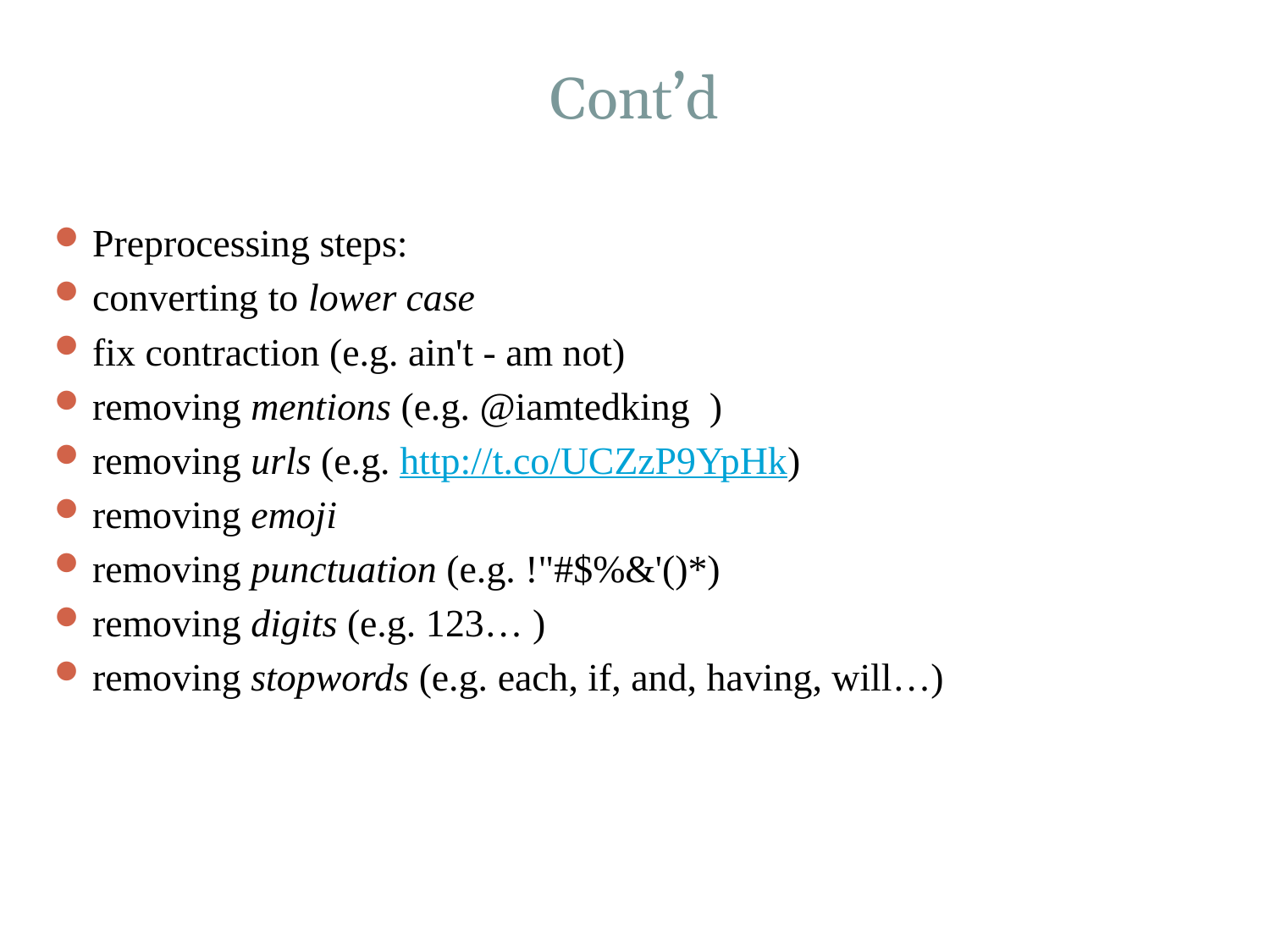

# Cont’d
12
Preprocessing steps:
converting to lower case
fix contraction (e.g. ain't - am not)
removing mentions (e.g. @iamtedking  )
removing urls (e.g. http://t.co/UCZzP9YpHk)
removing emoji
removing punctuation (e.g. !"#$%&'()*)
removing digits (e.g. 123… )
removing stopwords (e.g. each, if, and, having, will…)